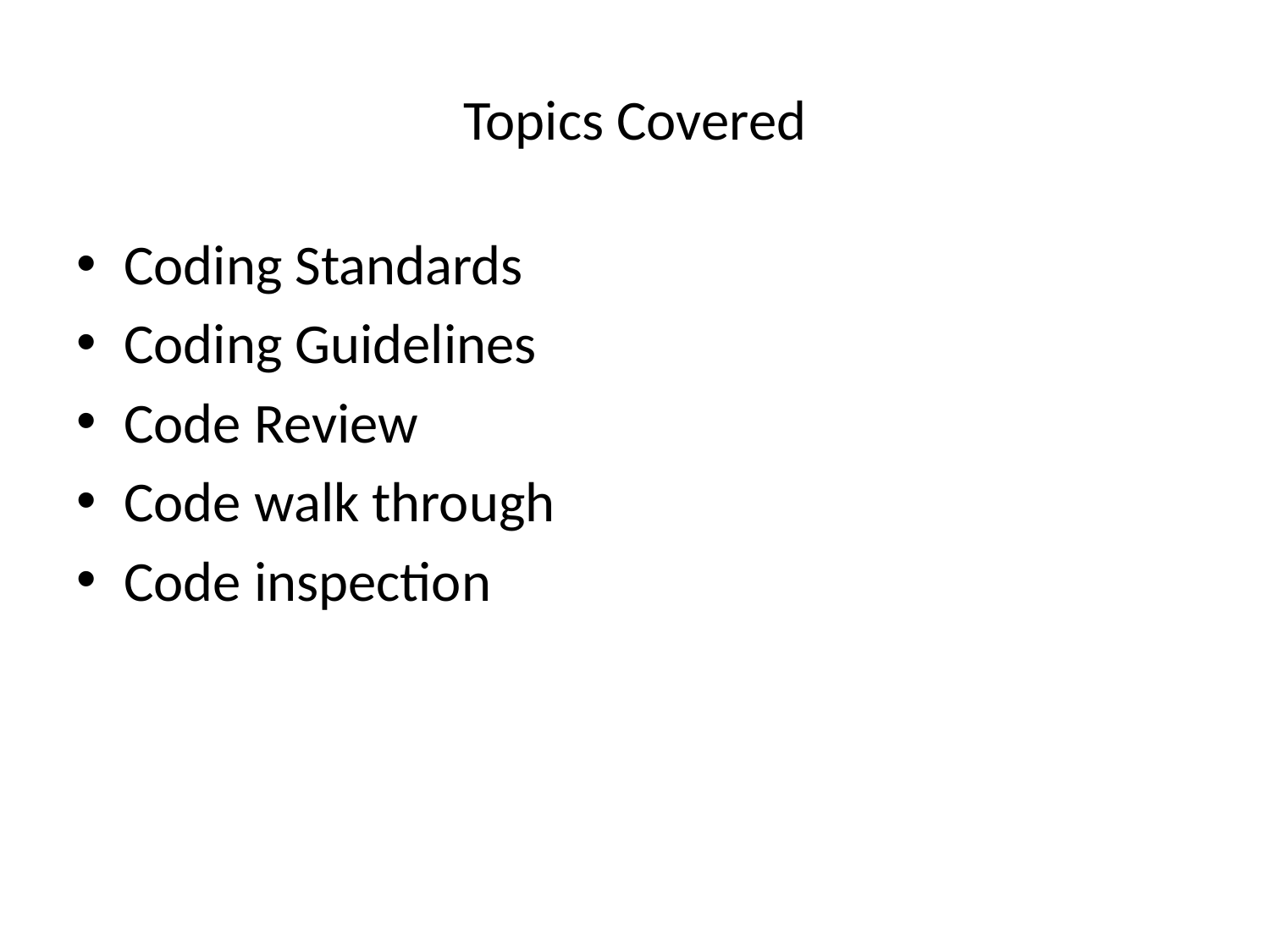

# Topics Covered
Coding Standards
Coding Guidelines
Code Review
Code walk through
Code inspection